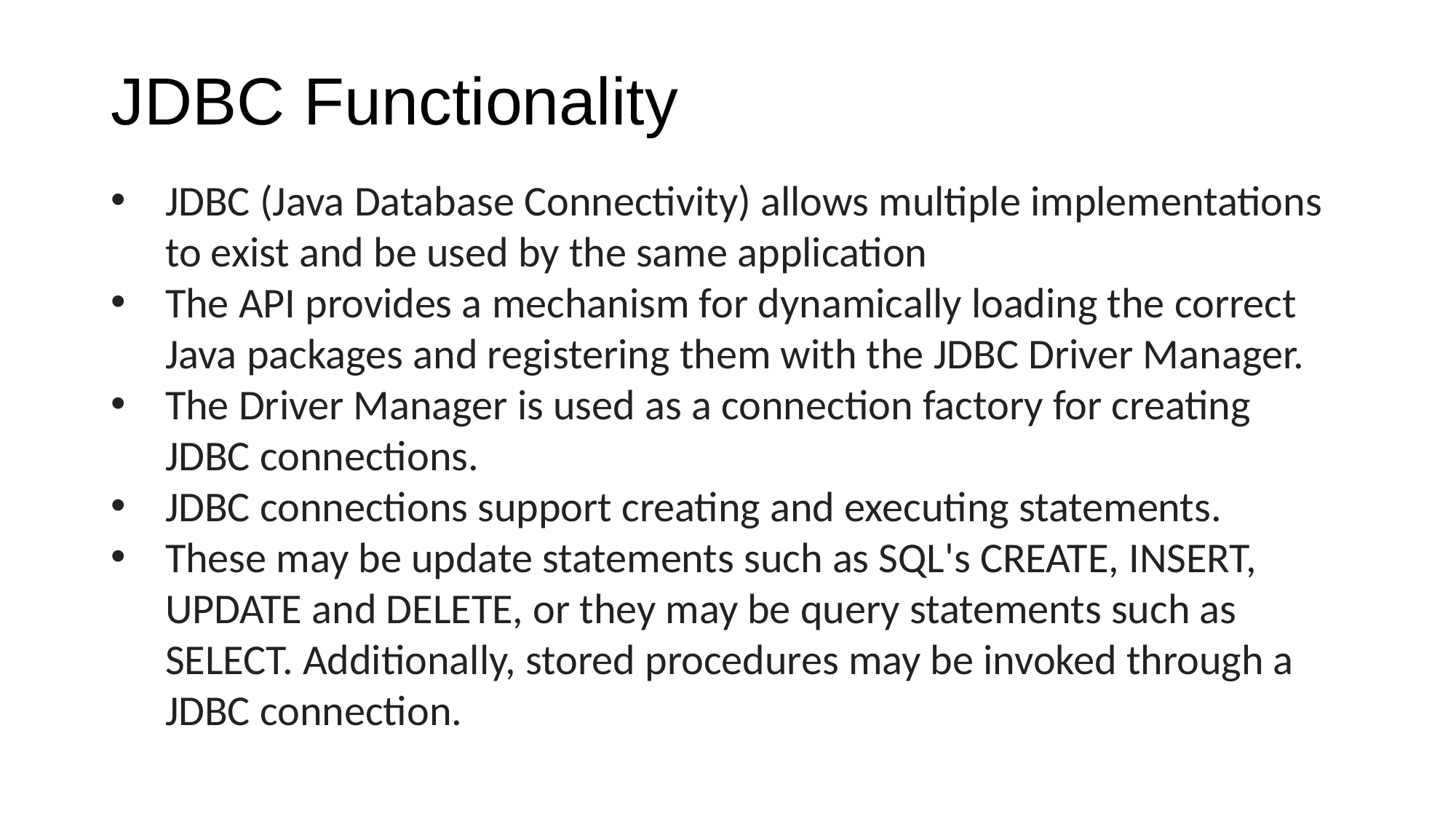

# JDBC Functionality
JDBC (Java Database Connectivity) allows multiple implementations to exist and be used by the same application
The API provides a mechanism for dynamically loading the correct Java packages and registering them with the JDBC Driver Manager.
The Driver Manager is used as a connection factory for creating JDBC connections.
JDBC connections support creating and executing statements.
These may be update statements such as SQL's CREATE, INSERT, UPDATE and DELETE, or they may be query statements such as SELECT. Additionally, stored procedures may be invoked through a JDBC connection.